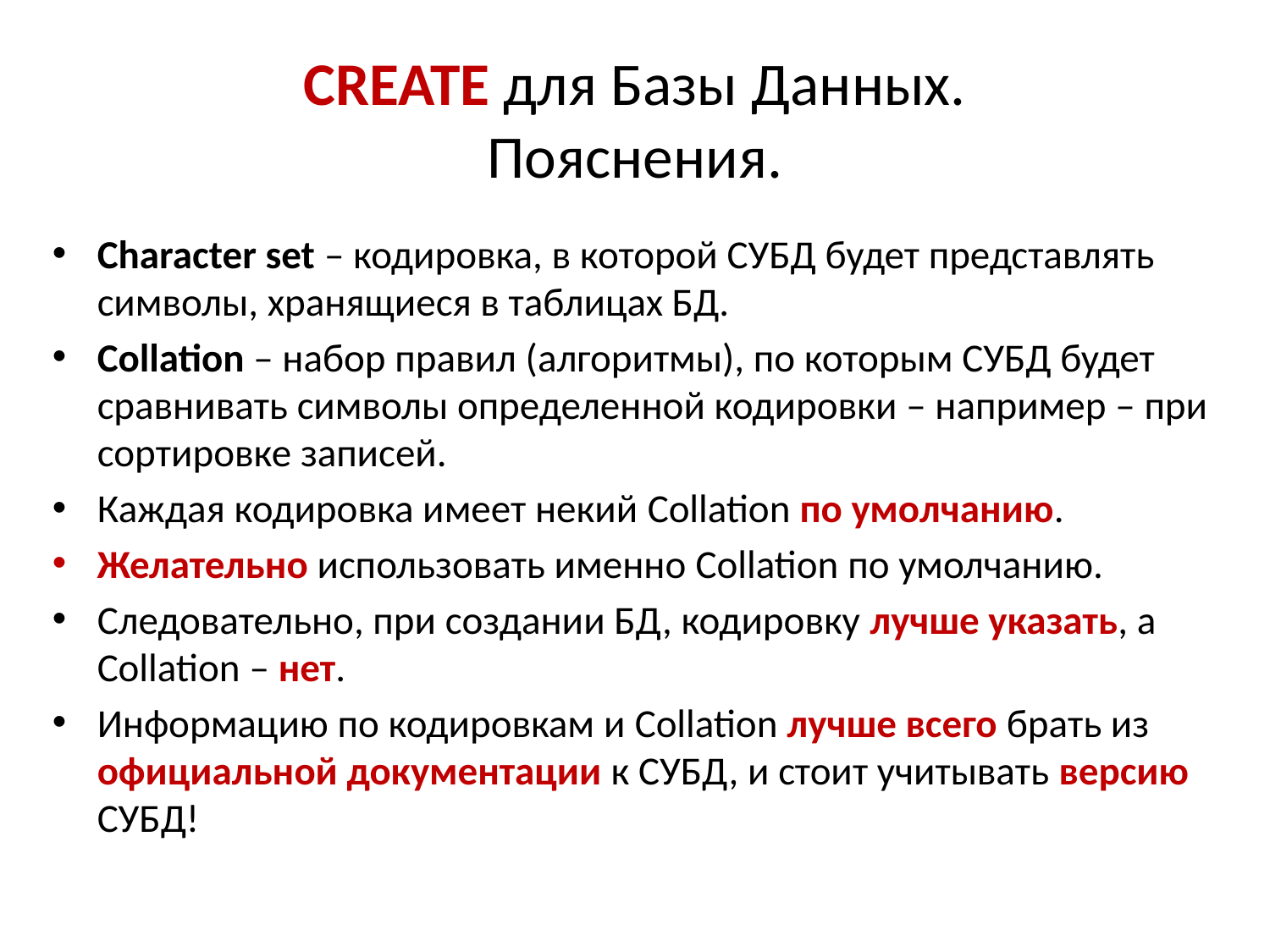

# CREATE для Базы Данных. Пояснения.
Character set – кодировка, в которой СУБД будет представлять символы, хранящиеся в таблицах БД.
Collation – набор правил (алгоритмы), по которым СУБД будет сравнивать символы определенной кодировки – например – при сортировке записей.
Каждая кодировка имеет некий Collation по умолчанию.
Желательно использовать именно Collation по умолчанию.
Следовательно, при создании БД, кодировку лучше указать, а Collation – нет.
Информацию по кодировкам и Collation лучше всего брать из официальной документации к СУБД, и стоит учитывать версию СУБД!